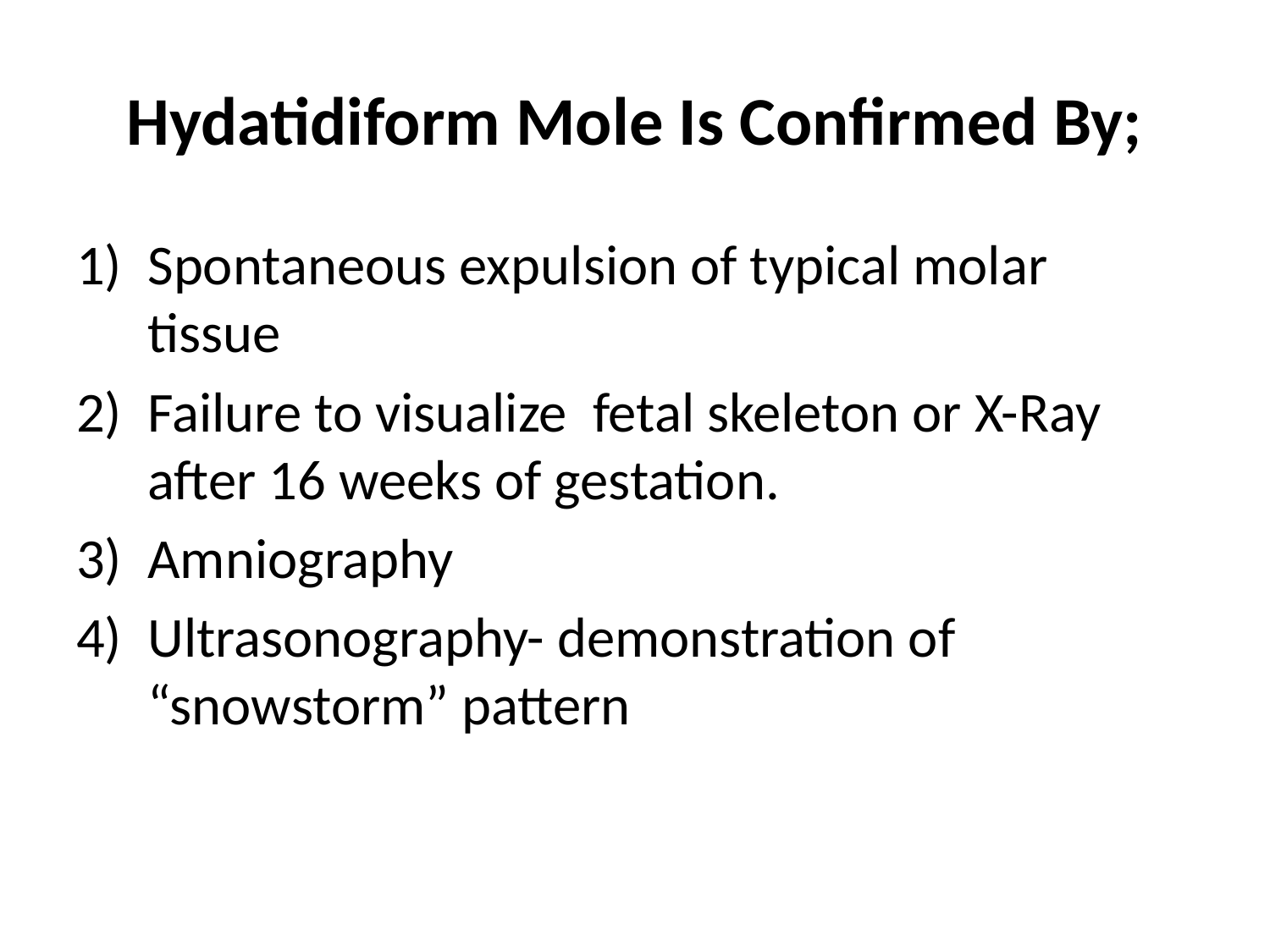

# Hydatidiform Mole Is Confirmed By;
Spontaneous expulsion of typical molar tissue
Failure to visualize  fetal skeleton or X-Ray after 16 weeks of gestation.
Amniography
Ultrasonography- demonstration of  “snowstorm” pattern